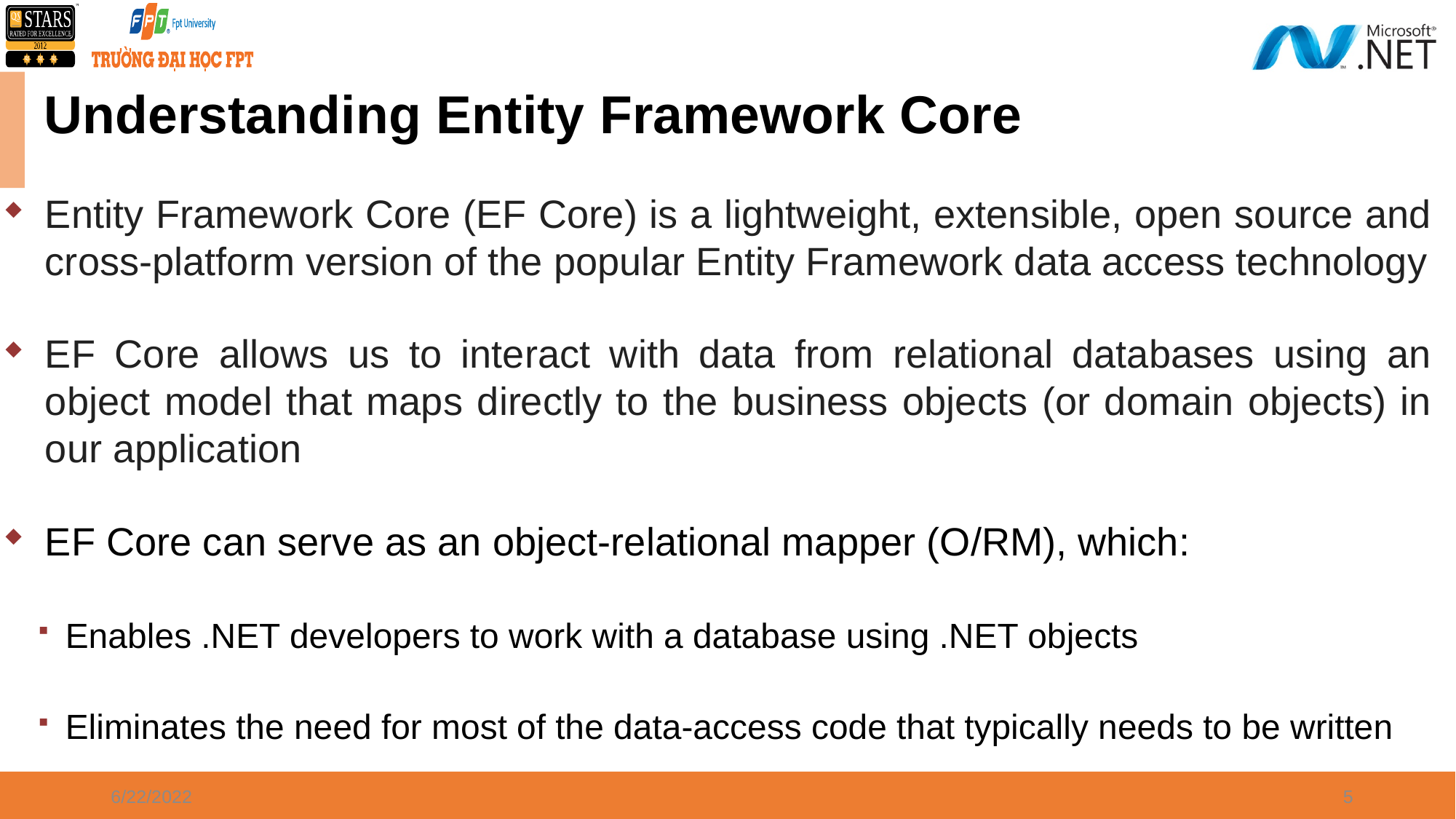

# Understanding Entity Framework Core
Entity Framework Core (EF Core) is a lightweight, extensible, open source and cross-platform version of the popular Entity Framework data access technology
EF Core allows us to interact with data from relational databases using an object model that maps directly to the business objects (or domain objects) in our application
EF Core can serve as an object-relational mapper (O/RM), which:
Enables .NET developers to work with a database using .NET objects
Eliminates the need for most of the data-access code that typically needs to be written
6/22/2022
5